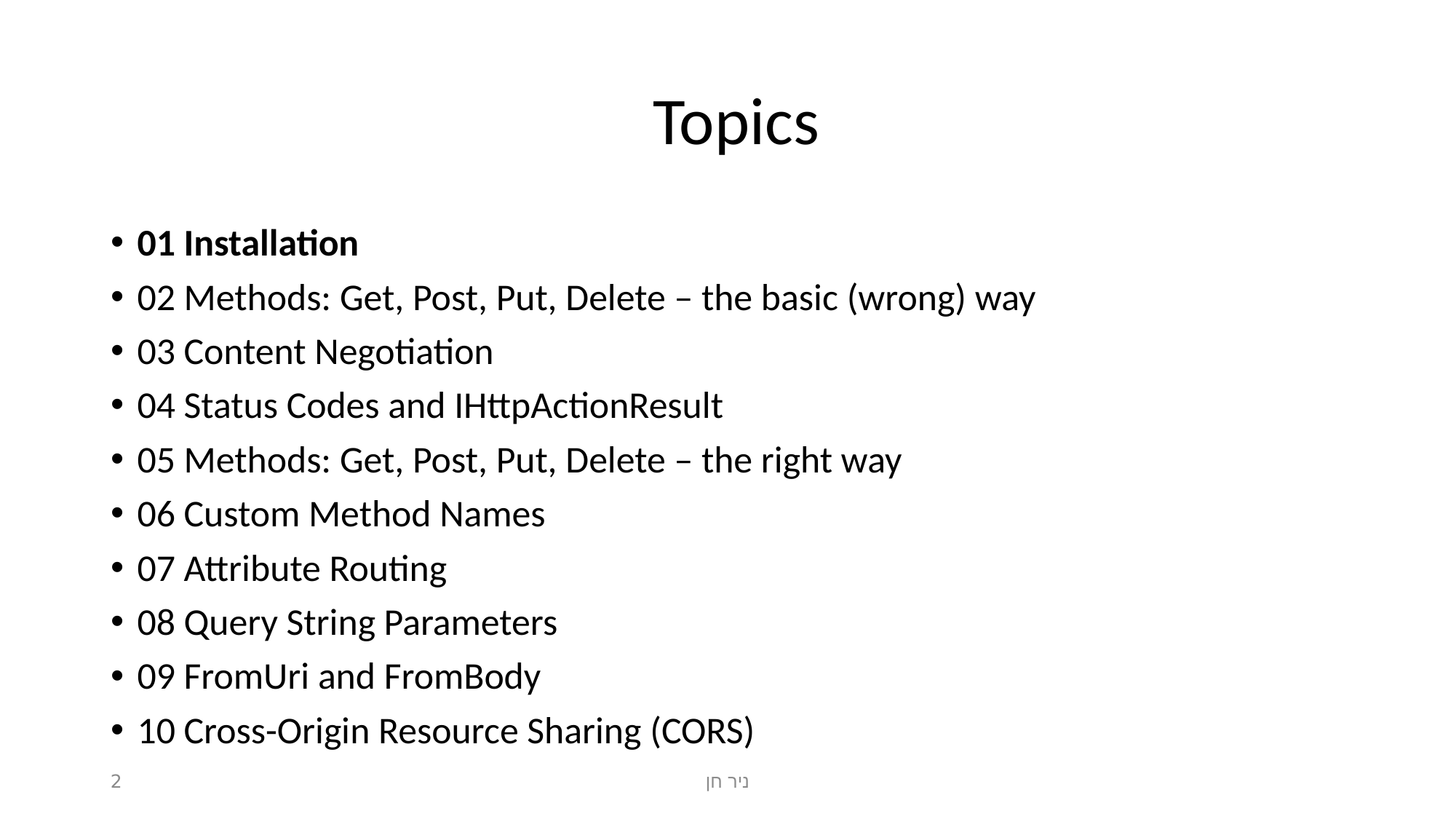

# Topics
01 Installation
02 Methods: Get, Post, Put, Delete – the basic (wrong) way
03 Content Negotiation
04 Status Codes and IHttpActionResult
05 Methods: Get, Post, Put, Delete – the right way
06 Custom Method Names
07 Attribute Routing
08 Query String Parameters
09 FromUri and FromBody
10 Cross-Origin Resource Sharing (CORS)

2
ניר חן